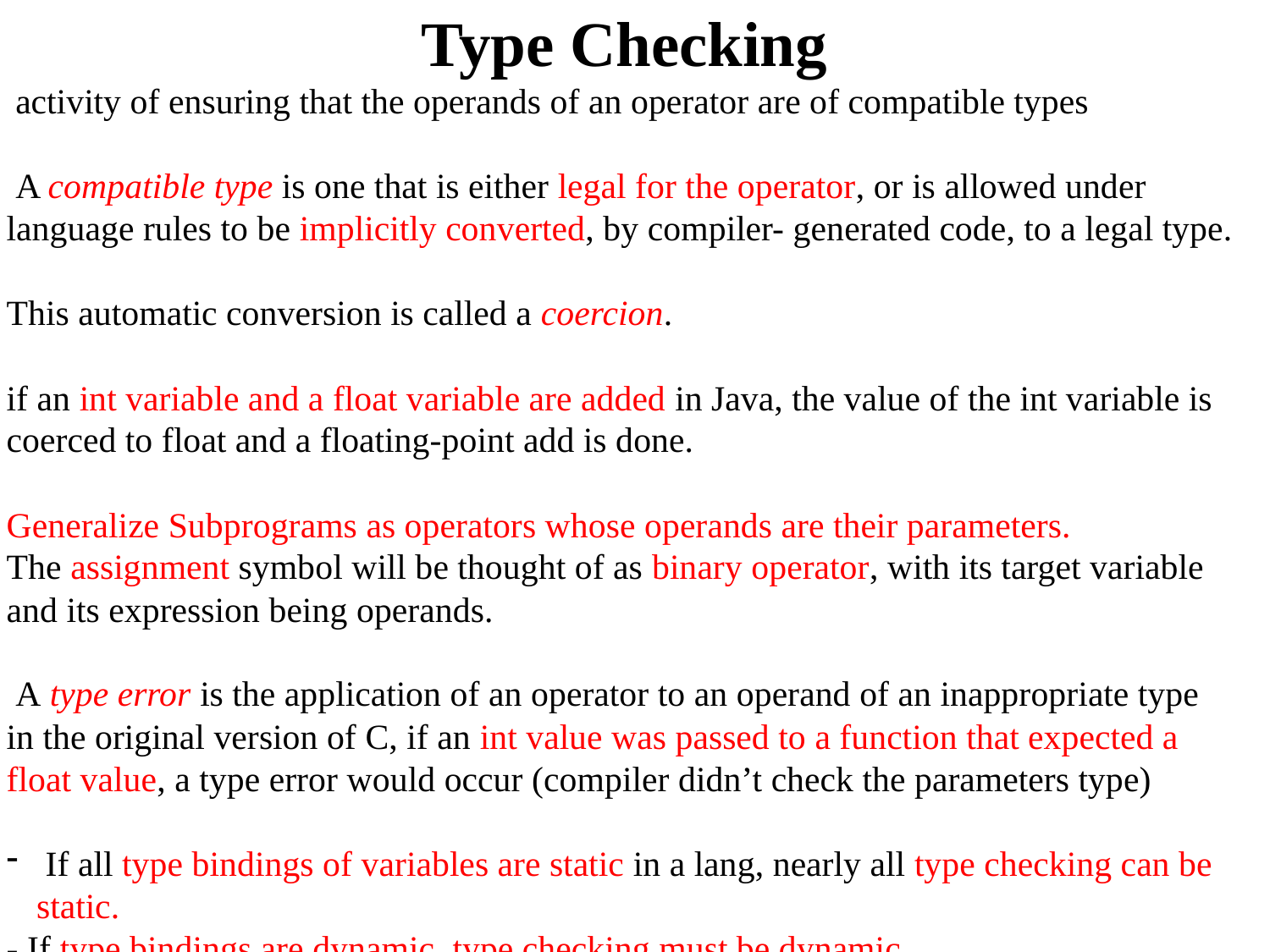

Type Checking
 activity of ensuring that the operands of an operator are of compatible types

 A compatible type is one that is either legal for the operator, or is allowed under language rules to be implicitly converted, by compiler- generated code, to a legal type.
This automatic conversion is called a coercion.

if an int variable and a float variable are added in Java, the value of the int variable is coerced to float and a floating-point add is done.

Generalize Subprograms as operators whose operands are their parameters.
The assignment symbol will be thought of as binary operator, with its target variable and its expression being operands.

 A type error is the application of an operator to an operand of an inappropriate type
in the original version of C, if an int value was passed to a function that expected a float value, a type error would occur (compiler didn’t check the parameters type)

 If all type bindings of variables are static in a lang, nearly all type checking can be static.
- If type bindings are dynamic, type checking must be dynamic